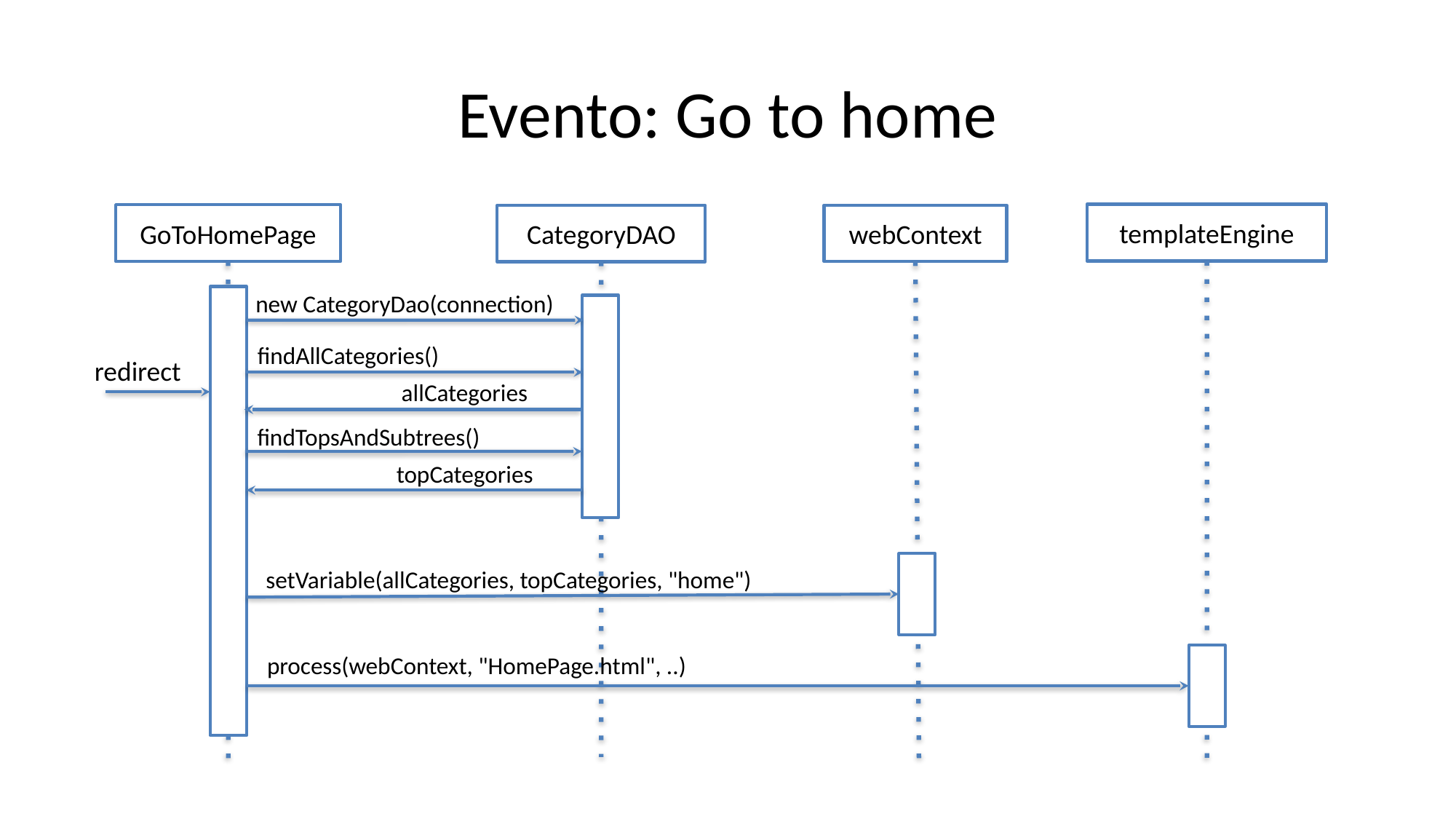

# Evento: Go to home
templateEngine
GoToHomePage
webContext
CategoryDAO
new CategoryDao(connection)

findAllCategories()
redirect
allCategories
findTopsAndSubtrees()
topCategories

setVariable(allCategories, topCategories, "home")
process(webContext, "HomePage.html", ..)